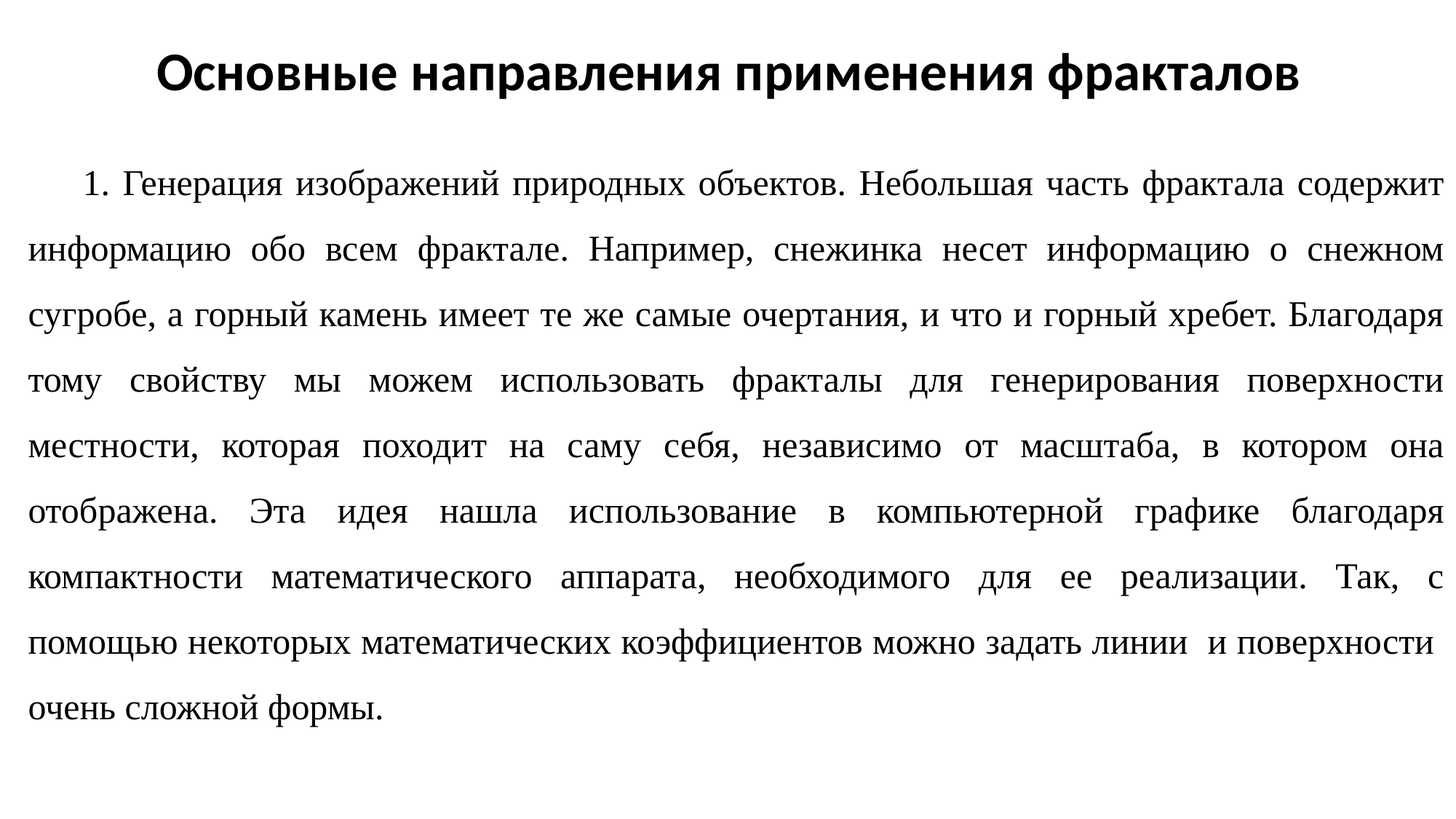

Основные направления применения фракталов
1. Генерация изображений природных объектов. Небольшая часть фрактала содержит информацию обо всем фрактале. Например, снежинка несет информацию о снежном сугробе, а горный камень имеет те же самые очертания, и что и горный хребет. Благодаря тому свойству мы можем использовать фракталы для генерирования поверхности местности, которая походит на саму себя, независимо от масштаба, в котором она отображена. Эта идея нашла использование в компьютерной графике благодаря компактности математического аппарата, необходимого для ее реализации. Так, с помощью некоторых математических коэффициентов можно задать линии  и поверхности  очень сложной формы.